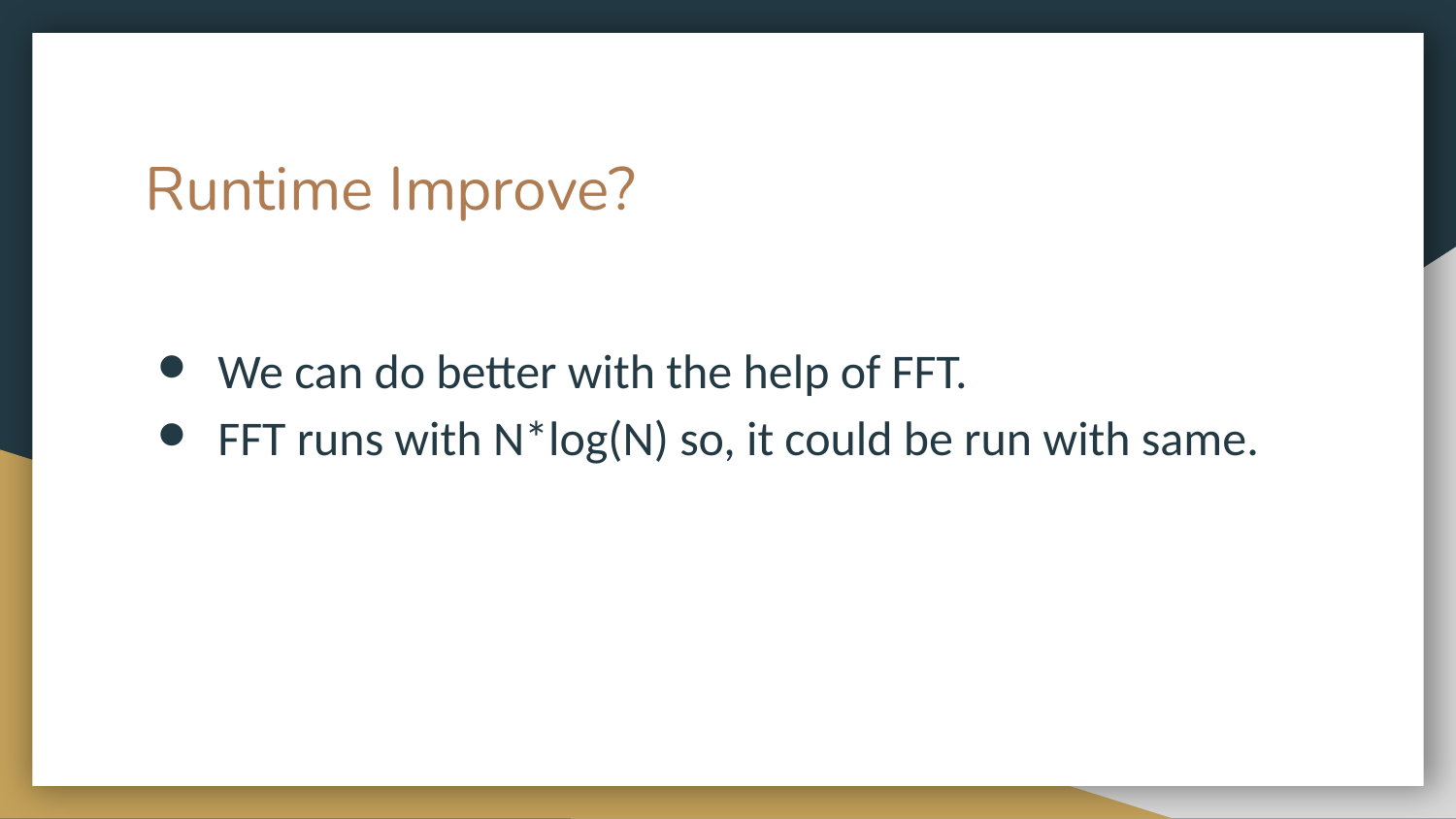

# Runtime Improve?
We can do better with the help of FFT.
FFT runs with N*log(N) so, it could be run with same.